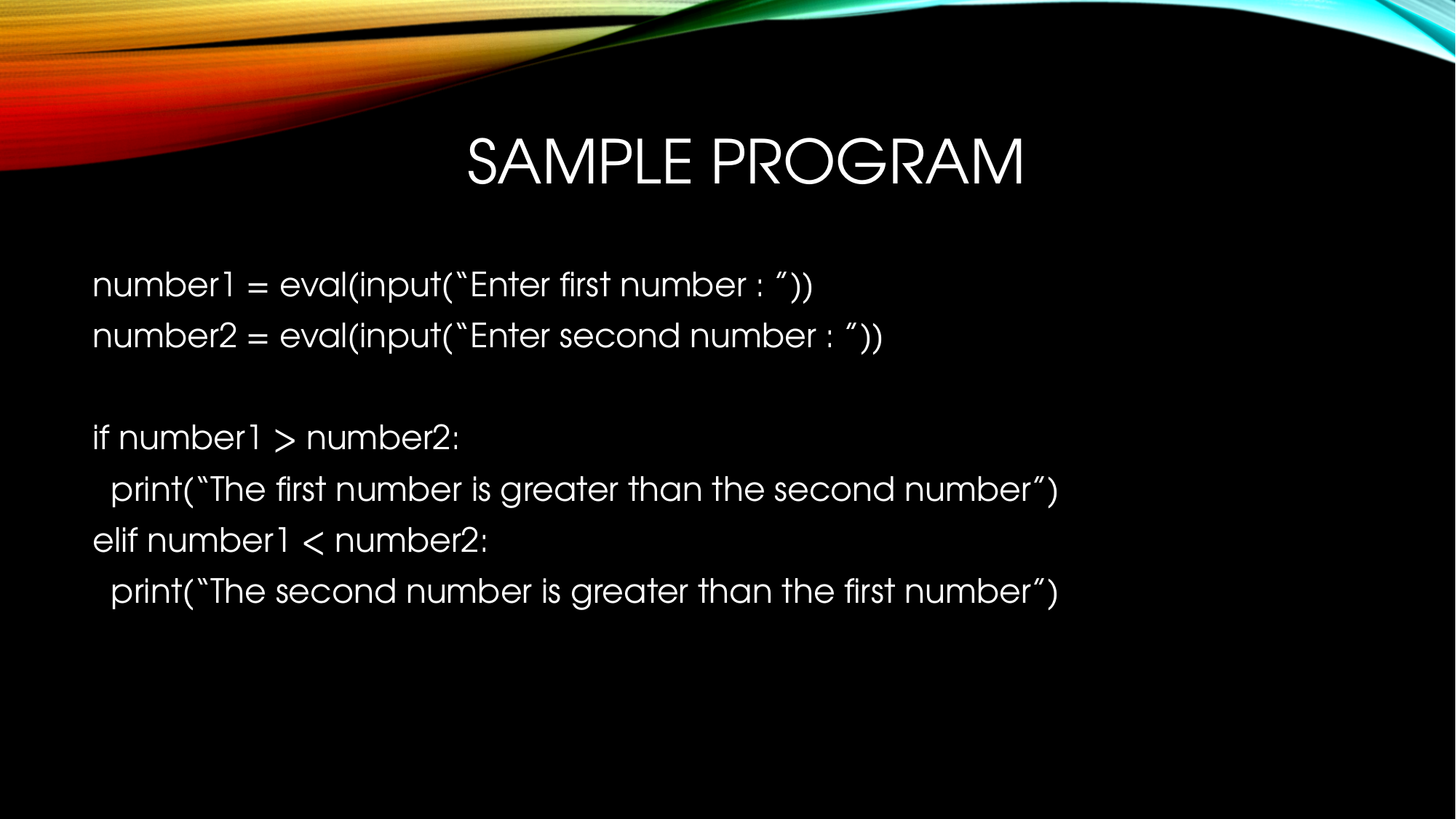

# SAMPLE PROGRAM
number1 = eval(input(“Enter first number : ”))
number2 = eval(input(“Enter second number : ”))

if number1 > number2:
  print(“The first number is greater than the second number”)
elif number1 < number2:
  print(“The second number is greater than the first number”)